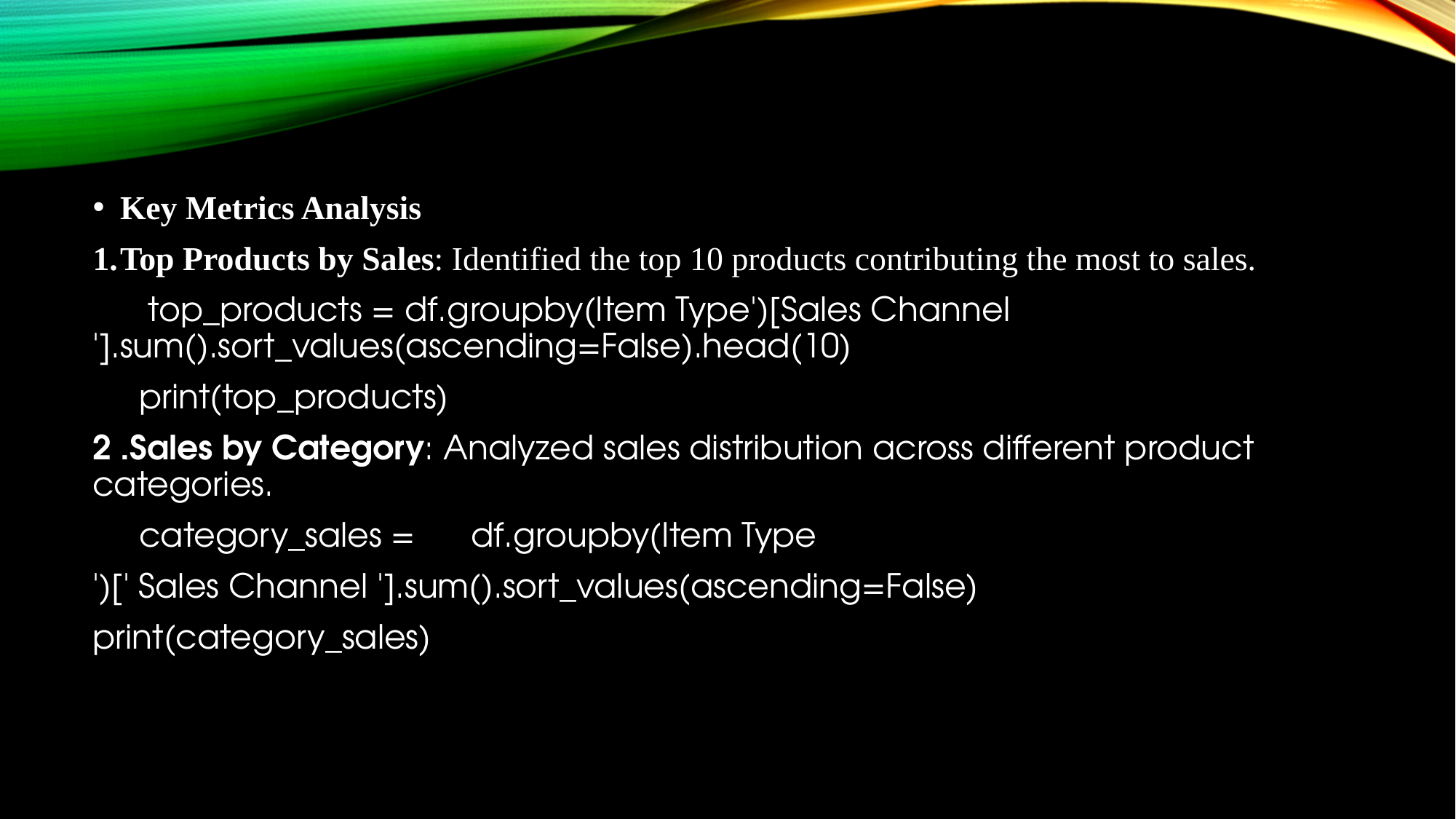

Key Metrics Analysis
Top Products by Sales: Identified the top 10 products contributing the most to sales.
      top_products = df.groupby(Item Type')[Sales Channel '].sum().sort_values(ascending=False).head(10)
     print(top_products)
2 .Sales by Category: Analyzed sales distribution across different product categories.
     category_sales =      df.groupby(Item Type
')[' Sales Channel '].sum().sort_values(ascending=False)
print(category_sales)